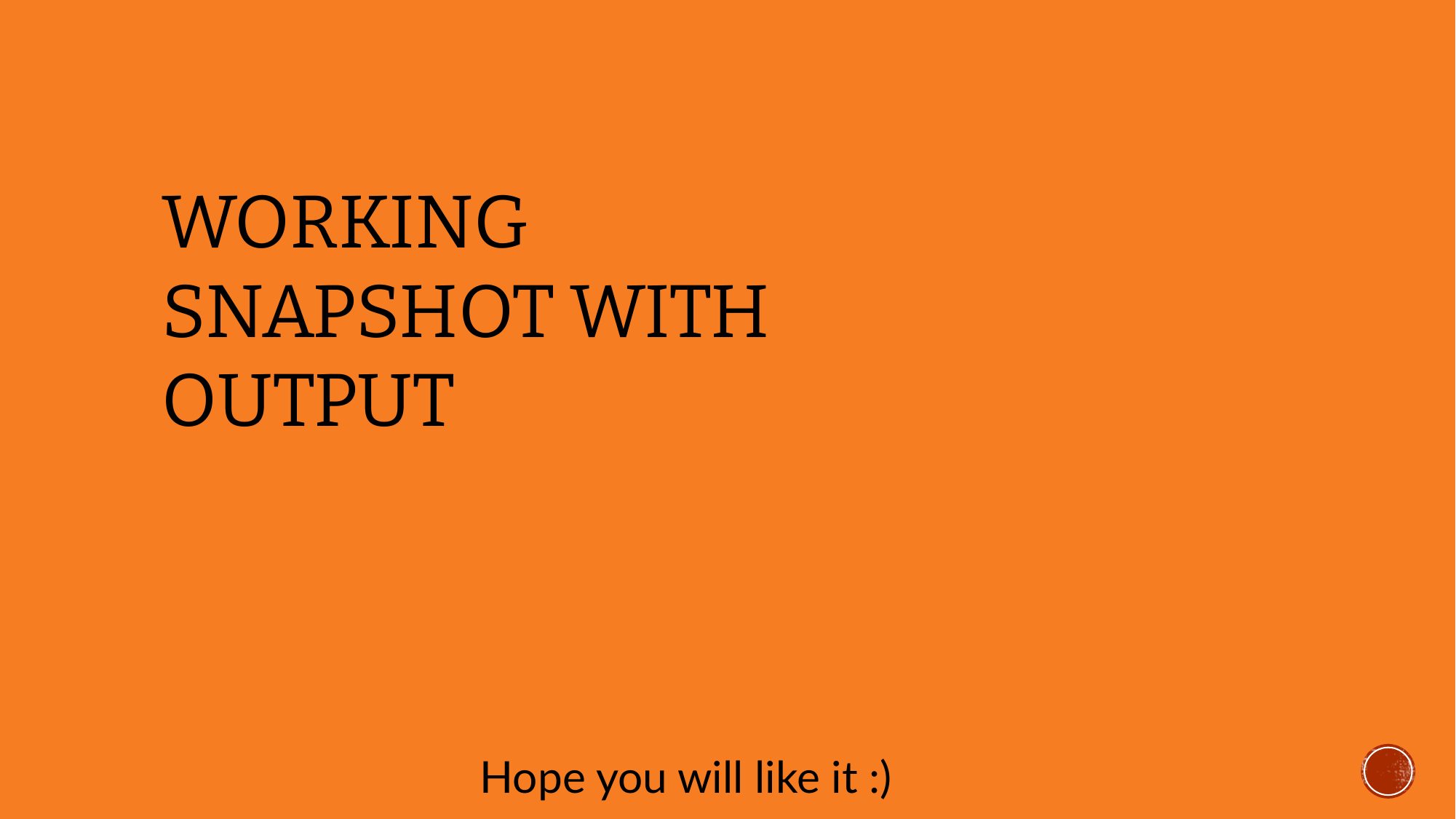

WORKING SNAPSHOT WITH OUTPUT
Hope you will like it :)